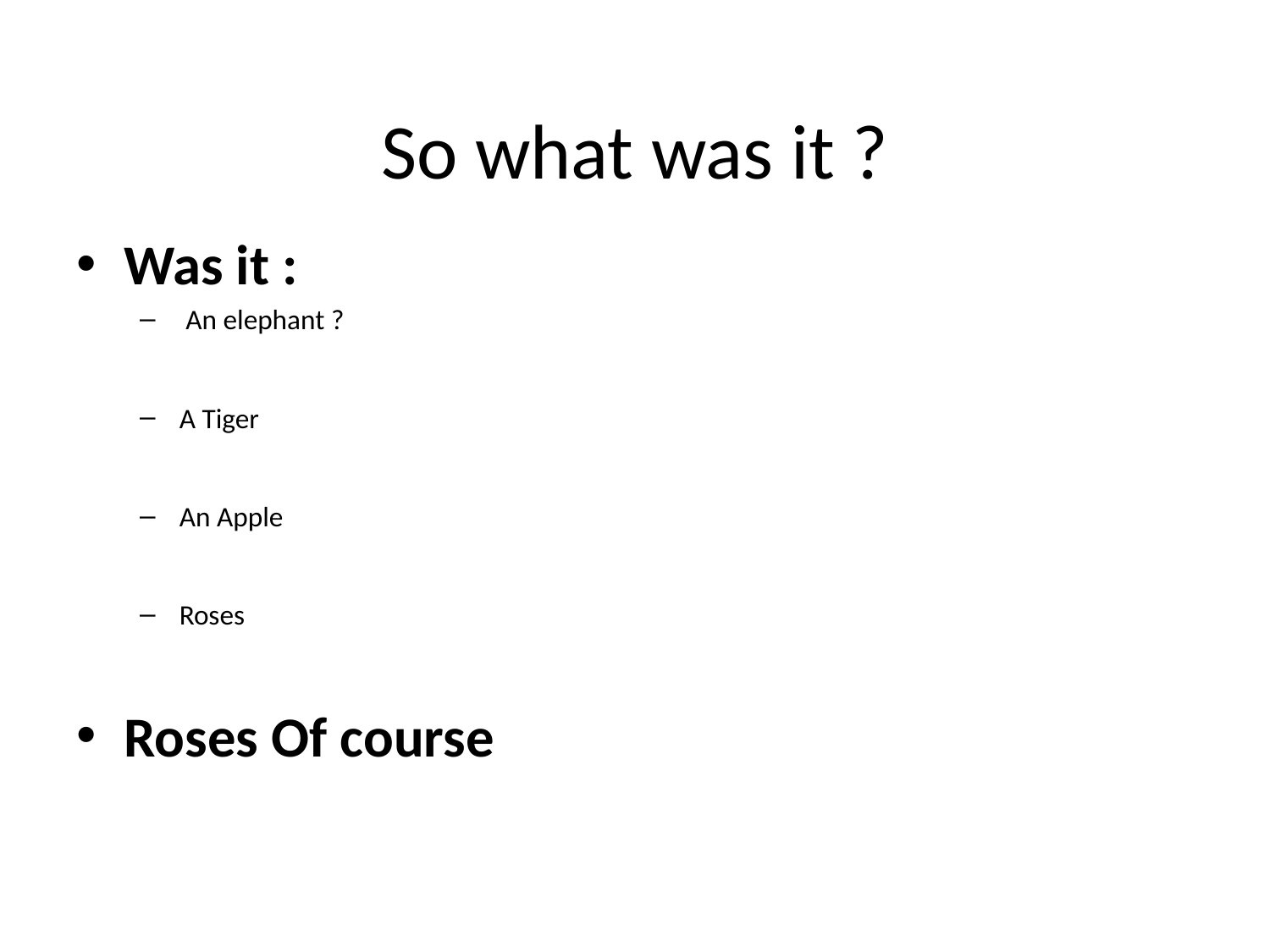

# So what was it ?
Was it :
 An elephant ?

A Tiger

An Apple

Roses

Roses Of course